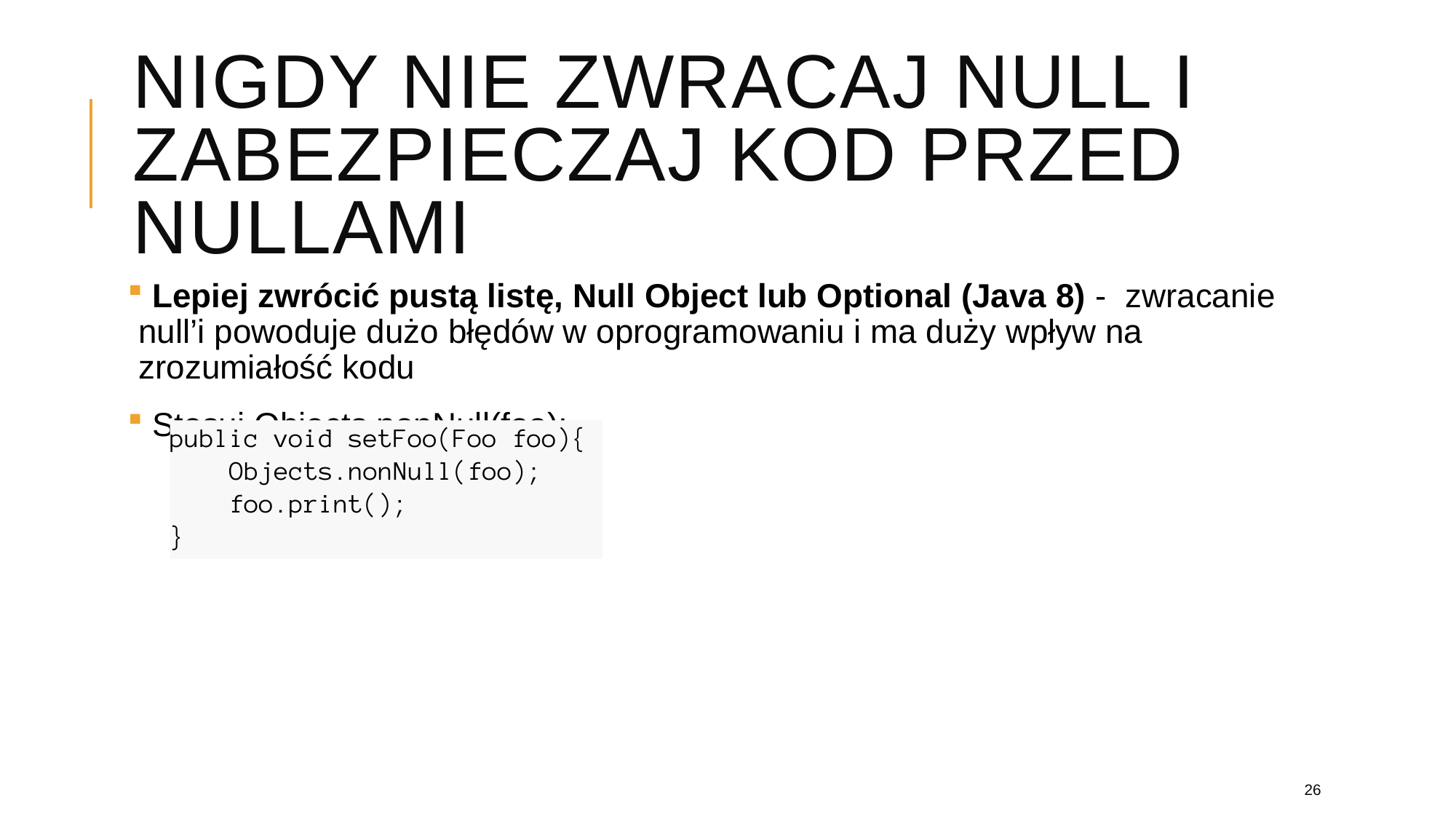

# NIGDY NIE ZWRACAJ NULL I ZABEZPIECZAJ KOD PRZED NULLAMI
 Lepiej zwrócić pustą listę, Null Object lub Optional (Java 8) -  zwracanie null’i powoduje dużo błędów w oprogramowaniu i ma duży wpływ na zrozumiałość kodu
 Stosuj Objects.nonNull(foo);
public void setFoo(Foo foo){
    Objects.nonNull(foo);
    foo.print();
}
26